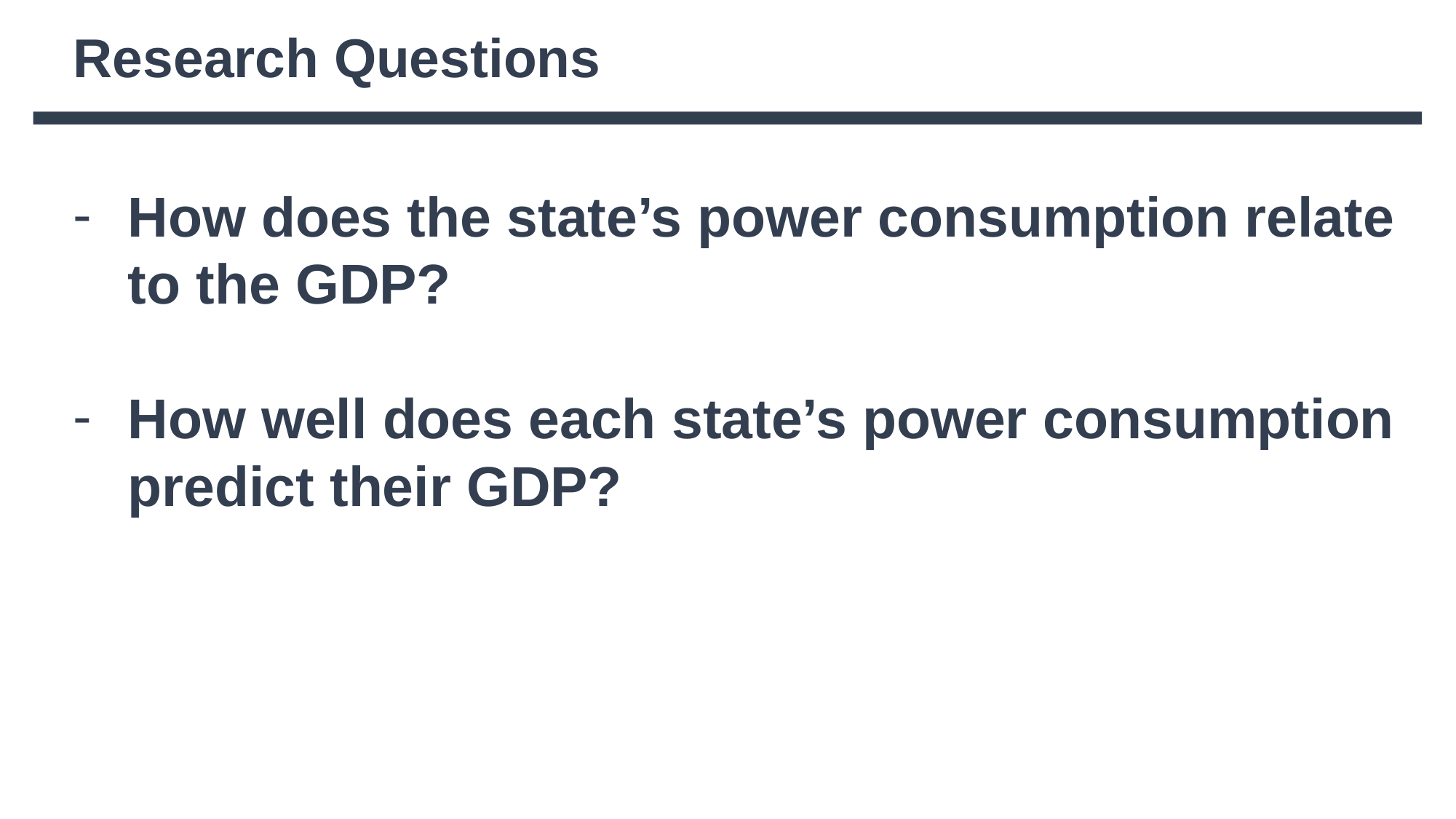

Research Questions

How does the state’s power consumption relate to the GDP?

How well does each state’s power consumption predict their GDP?